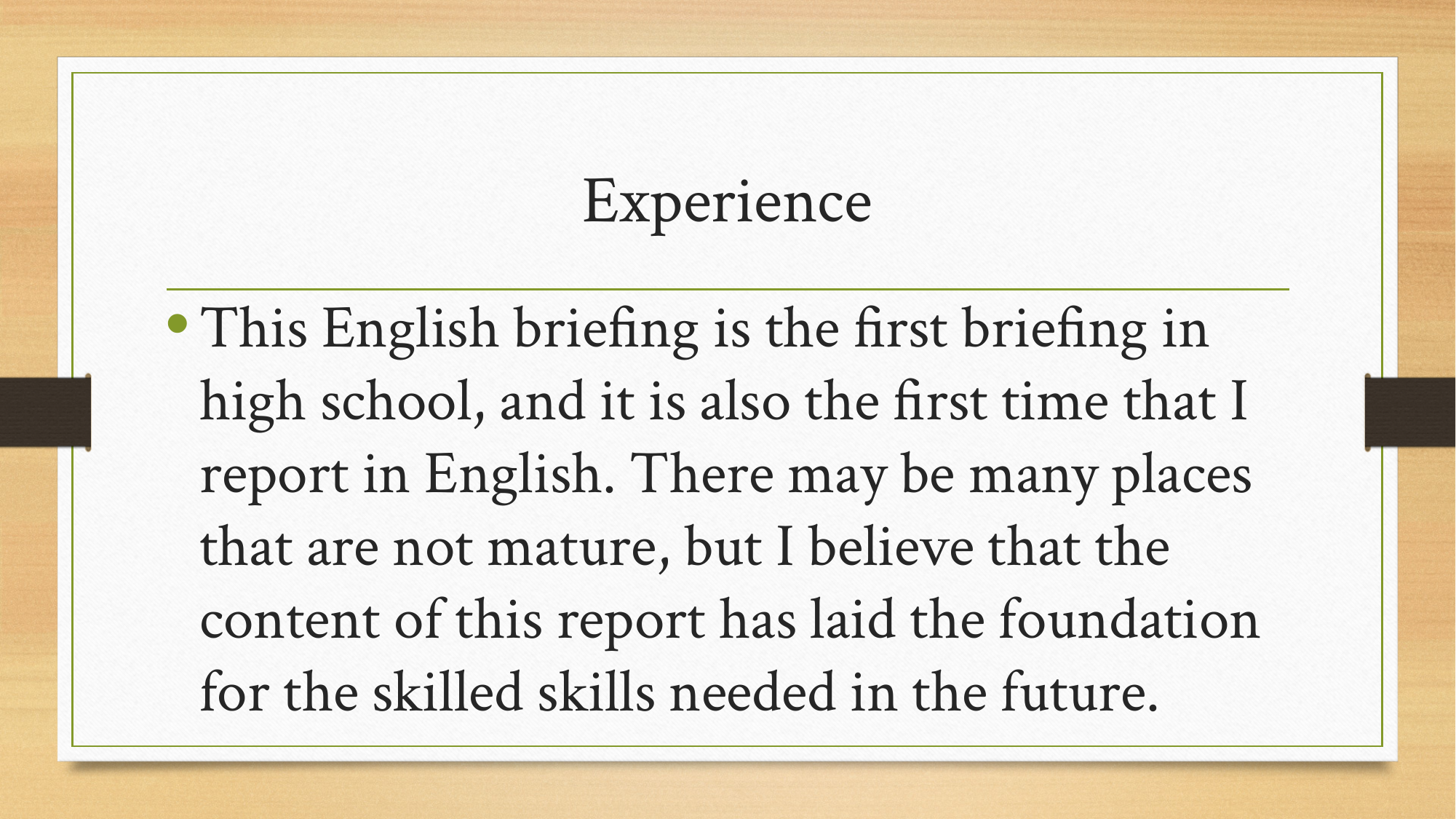

# Experience
This English briefing is the first briefing in high school, and it is also the first time that I report in English. There may be many places that are not mature, but I believe that the content of this report has laid the foundation for the skilled skills needed in the future.